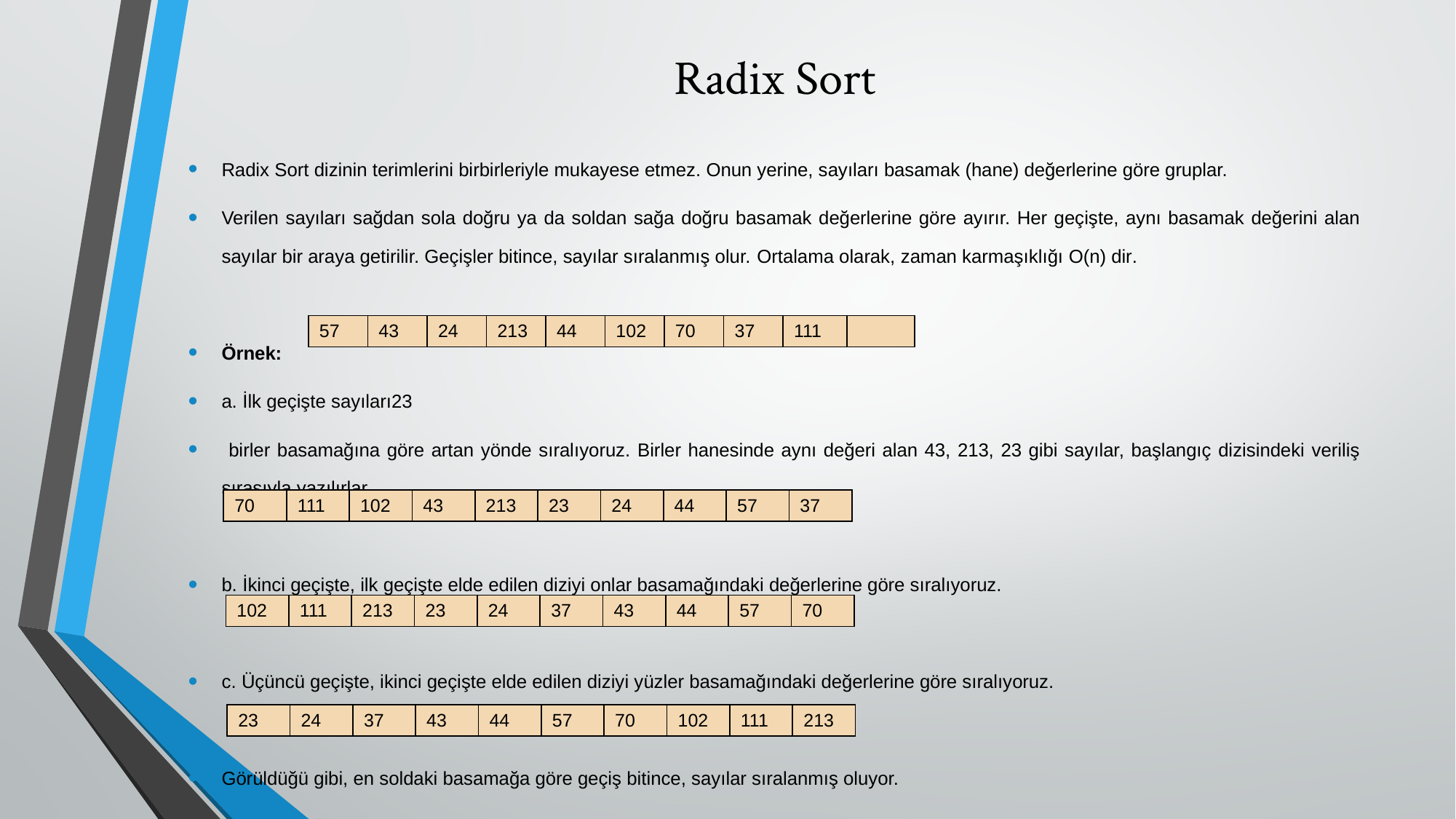

# Radix Sort
Radix Sort dizinin terimlerini birbirleriyle mukayese etmez. Onun yerine, sayıları basamak (hane) değerlerine göre gruplar.
Verilen sayıları sağdan sola doğru ya da soldan sağa doğru basamak değerlerine göre ayırır. Her geçişte, aynı basamak değerini alan sayılar bir araya getirilir. Geçişler bitince, sayılar sıralanmış olur. Ortalama olarak, zaman karmaşıklığı O(n) dir.

Örnek:
a. İlk geçişte sayıları23
 birler basamağına göre artan yönde sıralıyoruz. Birler hanesinde aynı değeri alan 43, 213, 23 gibi sayılar, başlangıç dizisindeki veriliş sırasıyla yazılırlar.

b. İkinci geçişte, ilk geçişte elde edilen diziyi onlar basamağındaki değerlerine göre sıralıyoruz.

c. Üçüncü geçişte, ikinci geçişte elde edilen diziyi yüzler basamağındaki değerlerine göre sıralıyoruz.

Görüldüğü gibi, en soldaki basamağa göre geçiş bitince, sayılar sıralanmış oluyor.
| 57 | 43 | 24 | 213 | 44 | 102 | 70 | 37 | 111 |  |
| --- | --- | --- | --- | --- | --- | --- | --- | --- | --- |
| 70 | 111 | 102 | 43 | 213 | 23 | 24 | 44 | 57 | 37 |
| --- | --- | --- | --- | --- | --- | --- | --- | --- | --- |
| 102 | 111 | 213 | 23 | 24 | 37 | 43 | 44 | 57 | 70 |
| --- | --- | --- | --- | --- | --- | --- | --- | --- | --- |
| 23 | 24 | 37 | 43 | 44 | 57 | 70 | 102 | 111 | 213 |
| --- | --- | --- | --- | --- | --- | --- | --- | --- | --- |